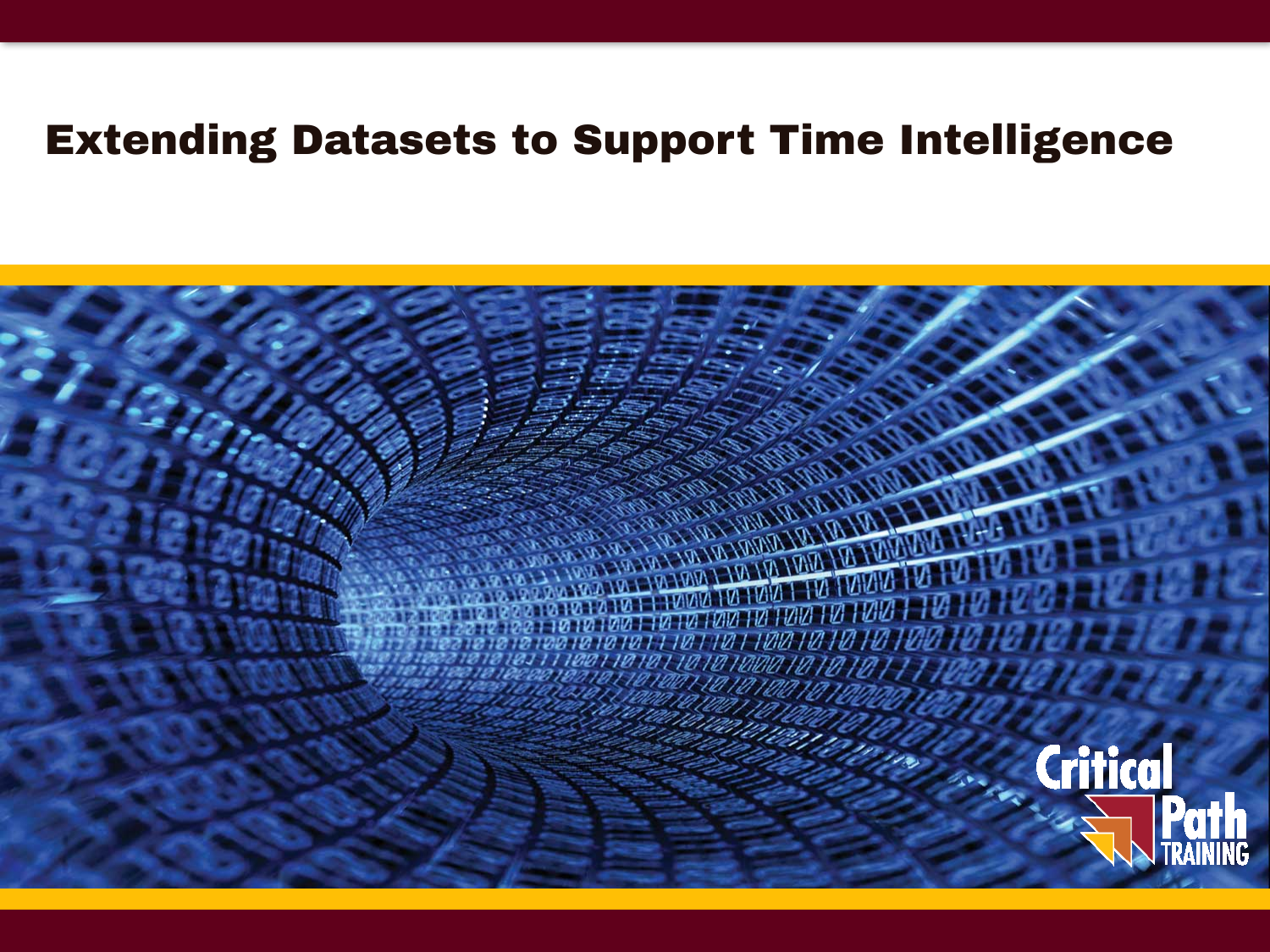

# Extending Datasets to Support Time Intelligence